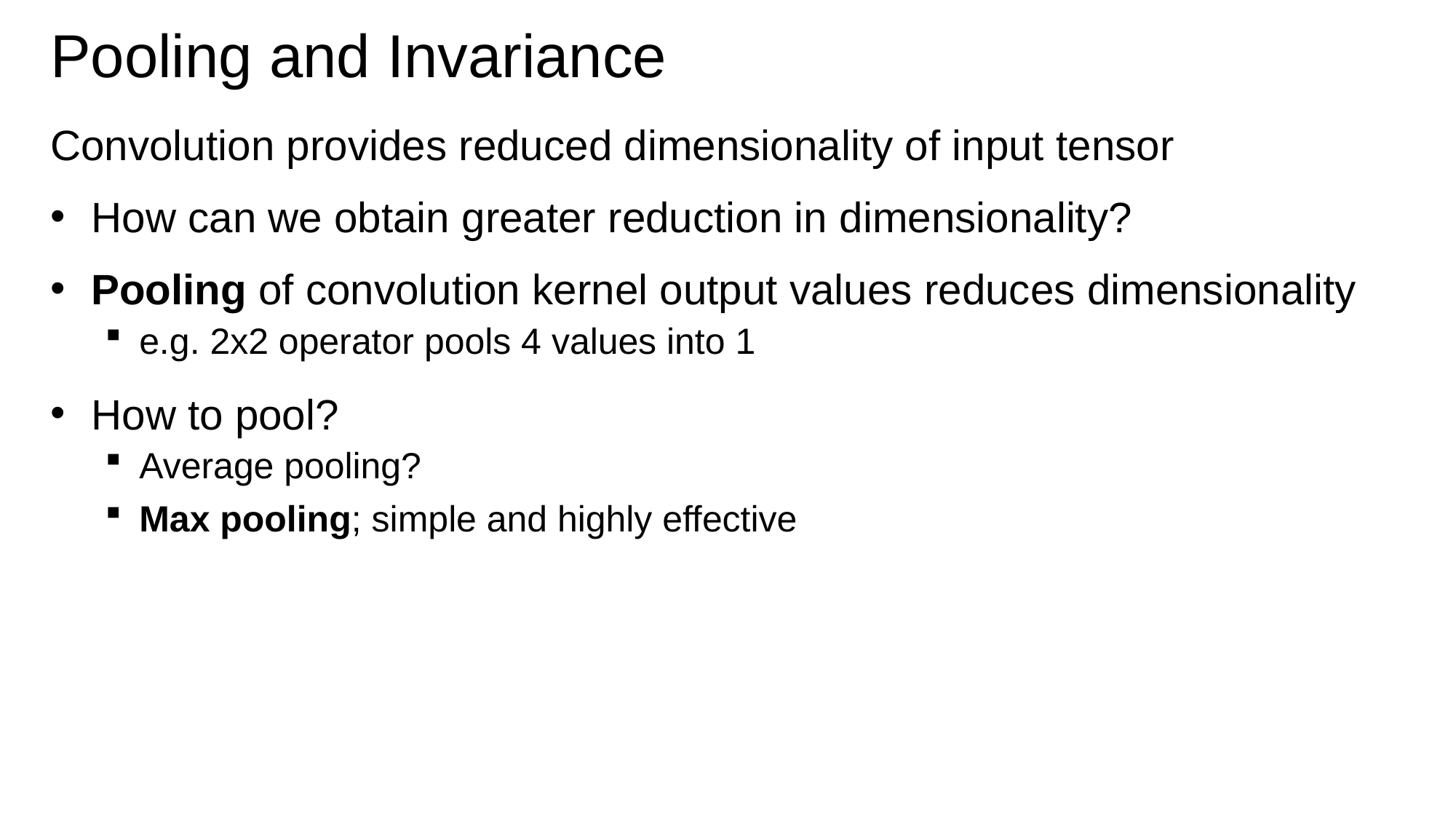

# Pooling and Invariance
Convolution provides reduced dimensionality of input tensor
How can we obtain greater reduction in dimensionality?
Pooling of convolution kernel output values reduces dimensionality
e.g. 2x2 operator pools 4 values into 1
How to pool?
Average pooling?
Max pooling; simple and highly effective